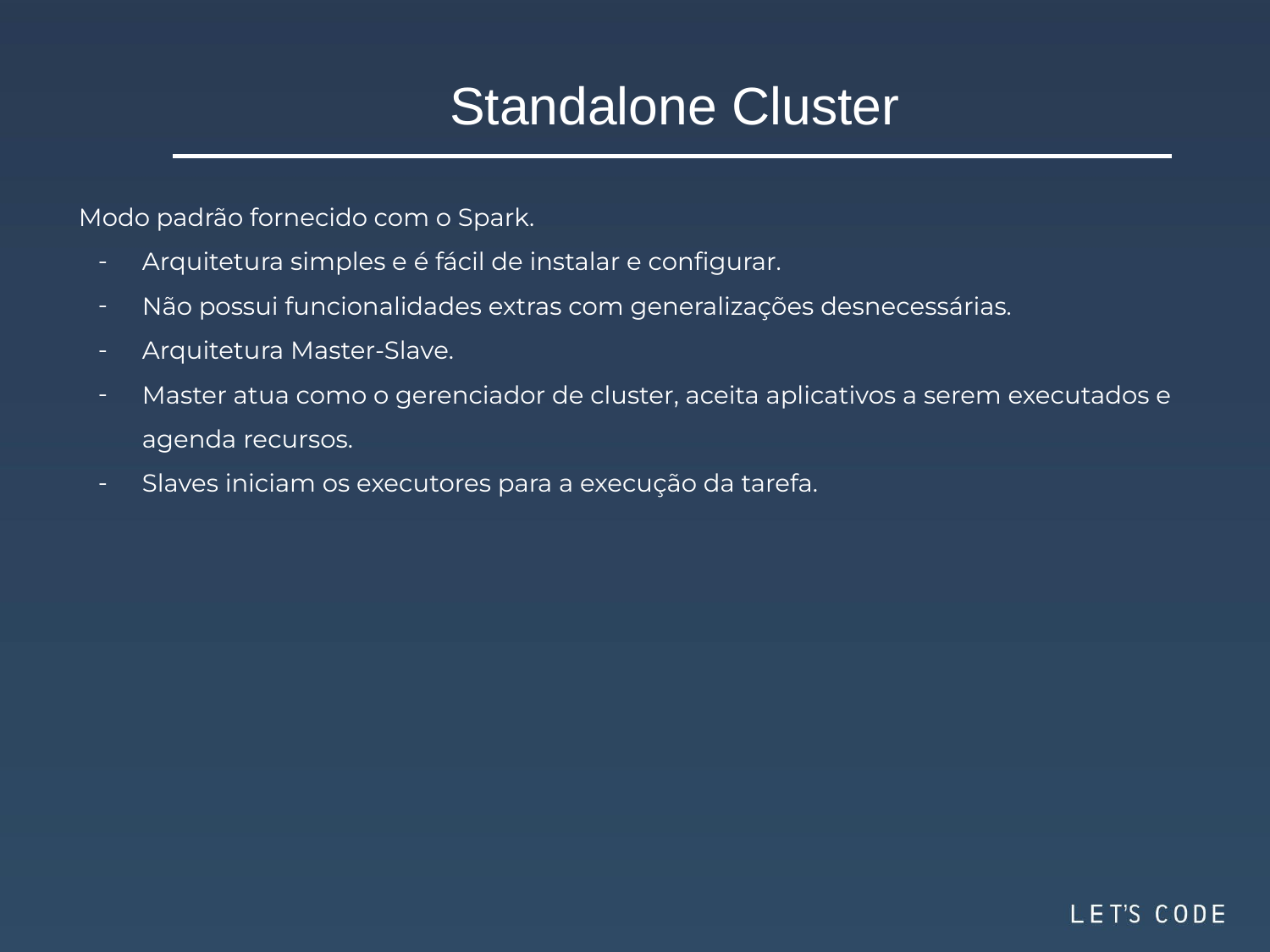

Standalone Cluster
Modo padrão fornecido com o Spark.
Arquitetura simples e é fácil de instalar e configurar.
Não possui funcionalidades extras com generalizações desnecessárias.
Arquitetura Master-Slave.
Master atua como o gerenciador de cluster, aceita aplicativos a serem executados e agenda recursos.
Slaves iniciam os executores para a execução da tarefa.